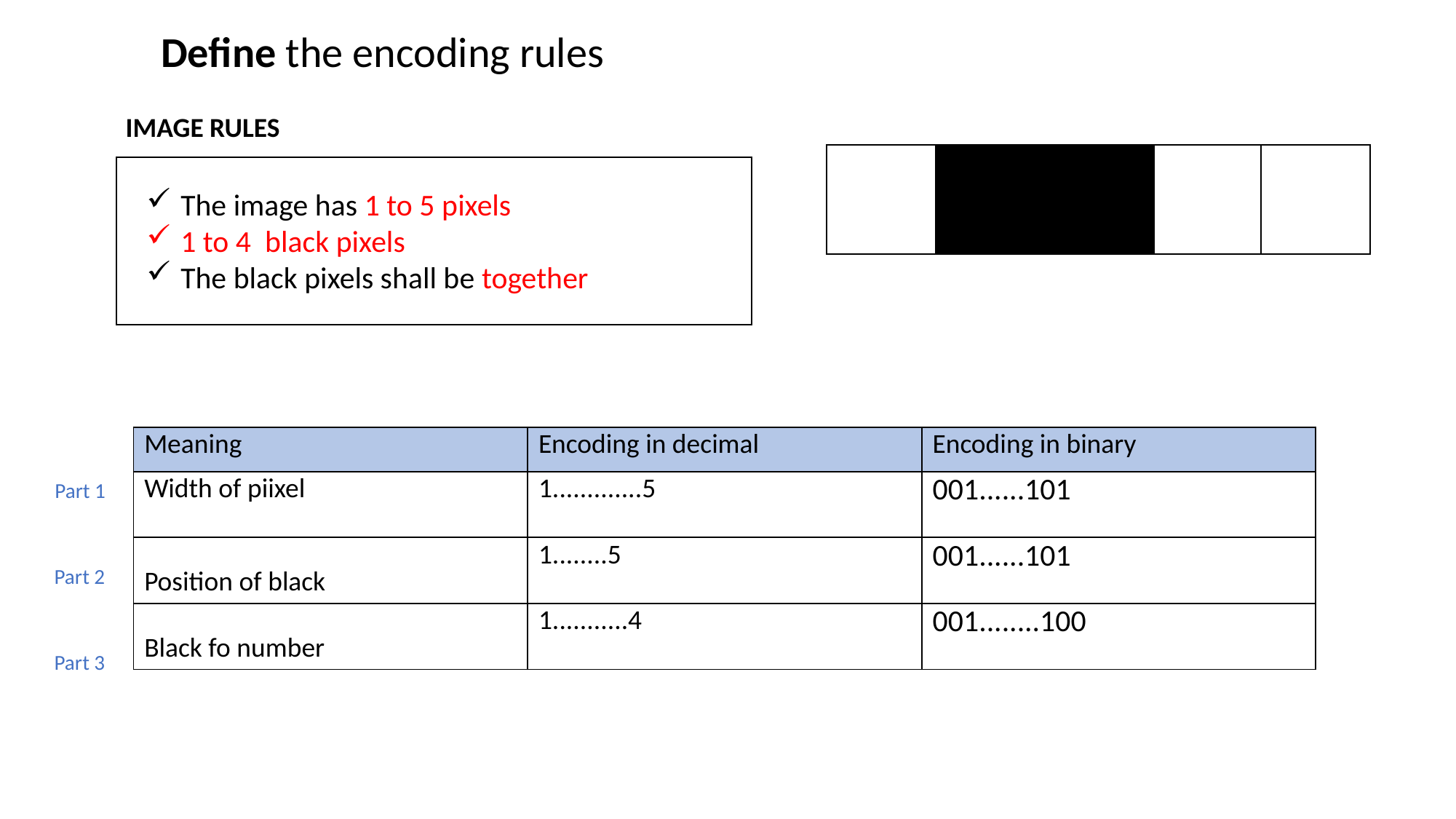

Define the encoding rules
IMAGE RULES

The image has 1 to 5 pixels
1 to 4  black pixels
The black pixels shall be together
| Meaning | Encoding in decimal | Encoding in binary |
| --- | --- | --- |
| Width of piixel | 1.............5 | 001......101 |
| Position of black | 1........5 | 001......101 |
| Black fo number | 1...........4 | 001........100 |
Part 1
Part 2
Part 3